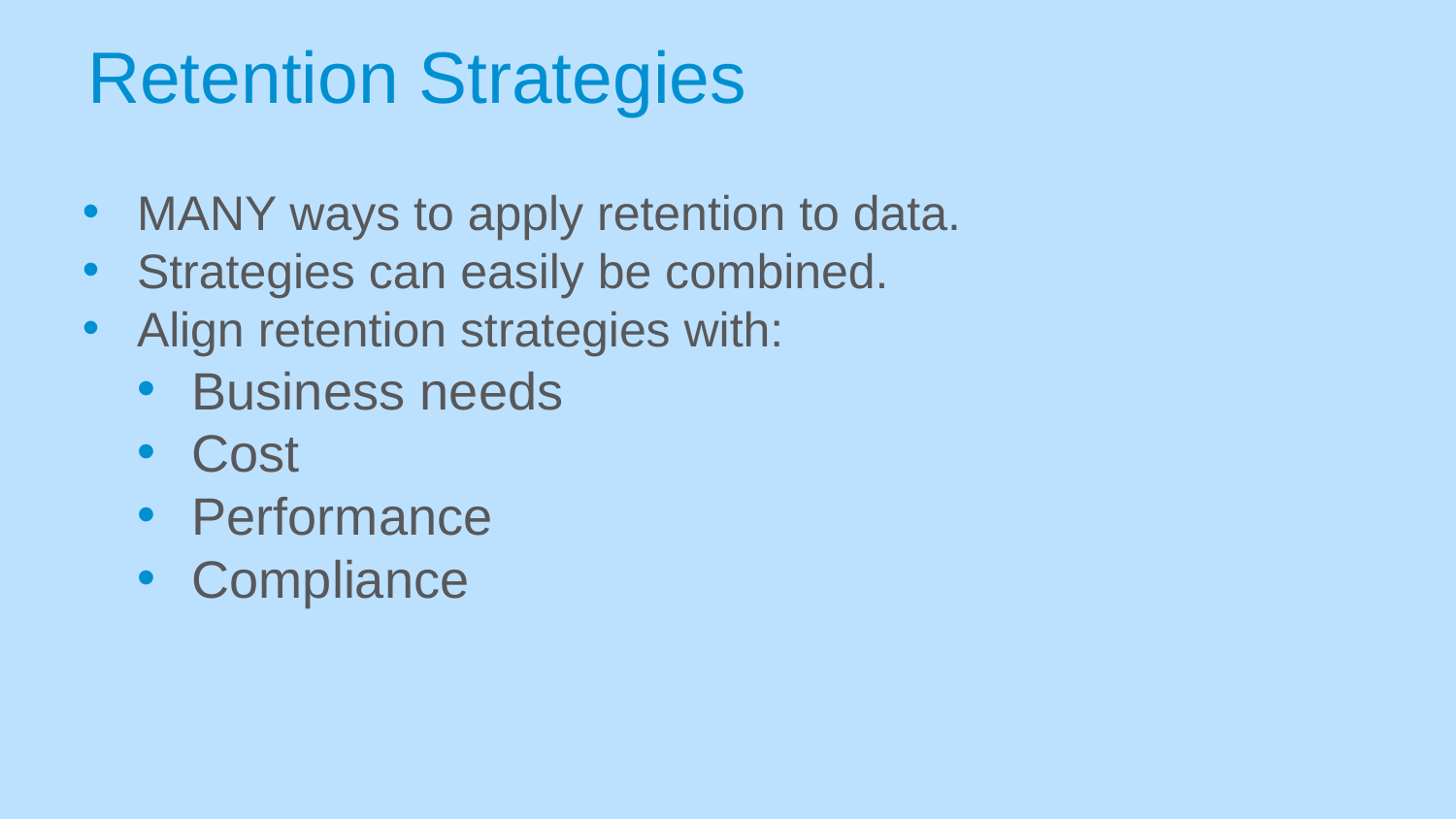

# Retention Strategies
MANY ways to apply retention to data.
Strategies can easily be combined.
Align retention strategies with:
Business needs
Cost
Performance
Compliance